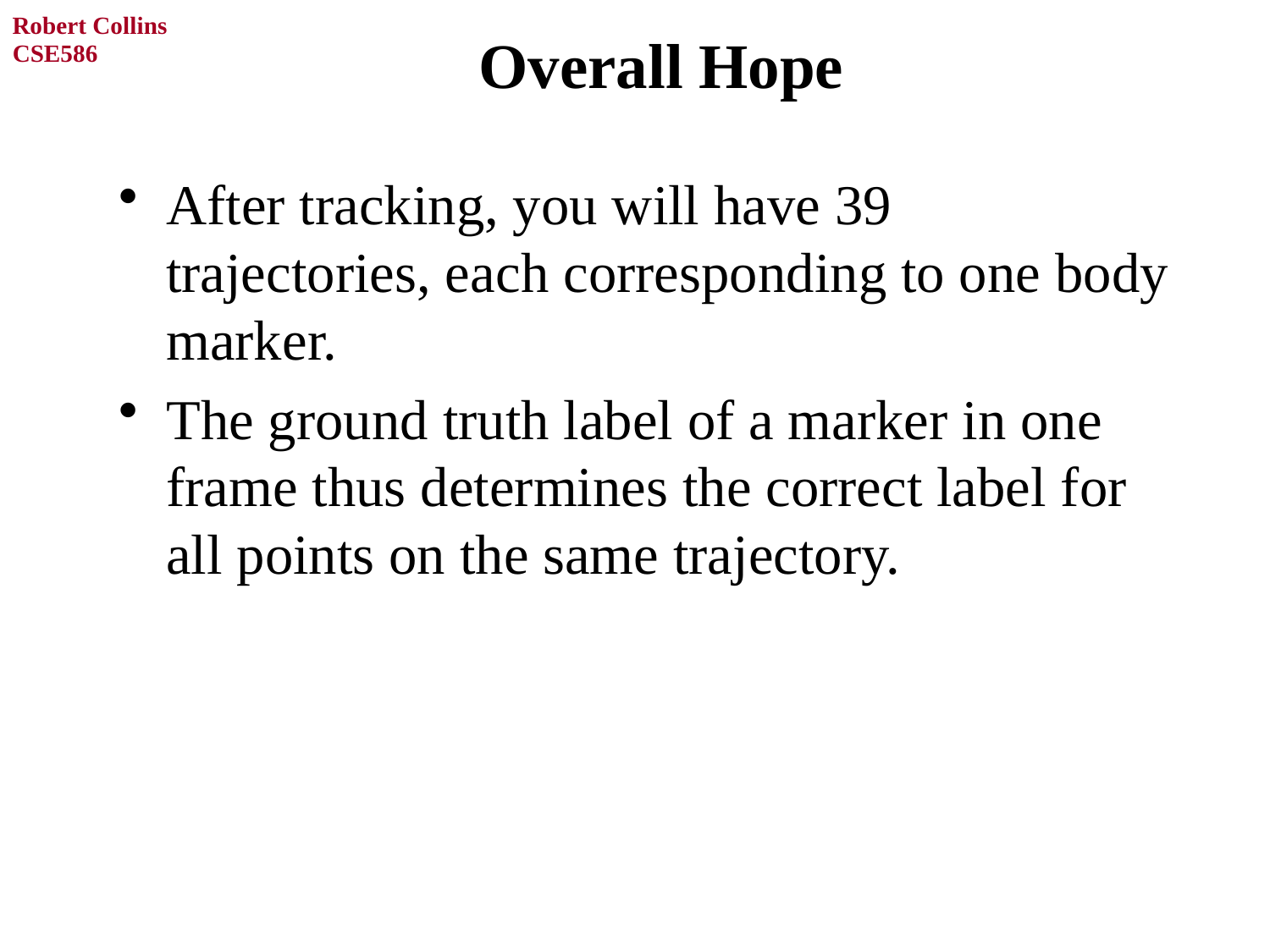

# Overall Hope
After tracking, you will have 39 trajectories, each corresponding to one body marker.
The ground truth label of a marker in one frame thus determines the correct label for all points on the same trajectory.